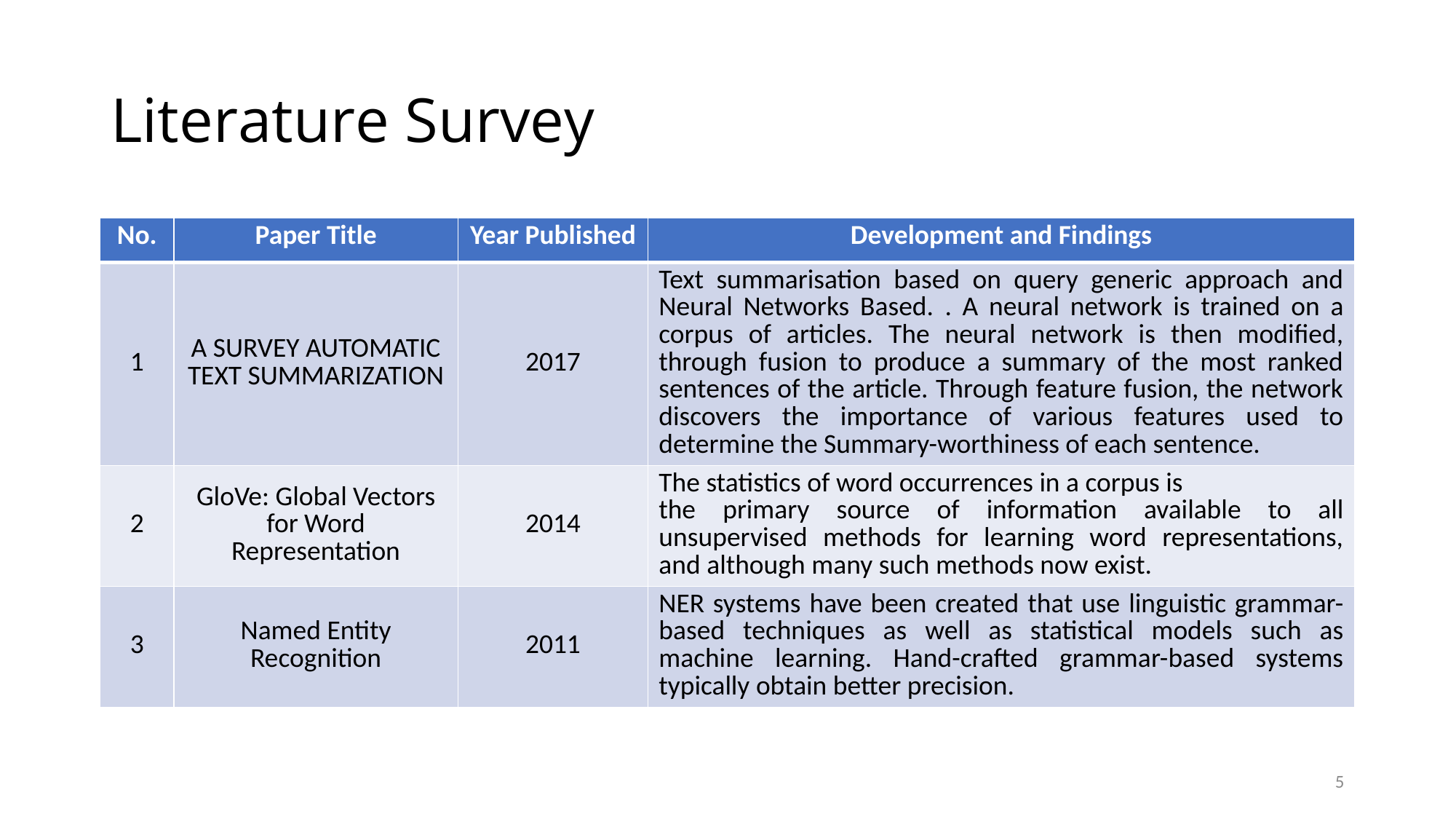

# Literature Survey
| No. | Paper Title | Year Published | Development and Findings |
| --- | --- | --- | --- |
| 1 | A SURVEY AUTOMATIC TEXT SUMMARIZATION | 2017 | Text summarisation based on query generic approach and Neural Networks Based. . A neural network is trained on a corpus of articles. The neural network is then modified, through fusion to produce a summary of the most ranked sentences of the article. Through feature fusion, the network discovers the importance of various features used to determine the Summary-worthiness of each sentence. |
| 2 | GloVe: Global Vectors for Word Representation | 2014 | The statistics of word occurrences in a corpus is the primary source of information available to all unsupervised methods for learning word representations, and although many such methods now exist. |
| 3 | Named Entity Recognition | 2011 | NER systems have been created that use linguistic grammar-based techniques as well as statistical models such as machine learning. Hand-crafted grammar-based systems typically obtain better precision. |
5